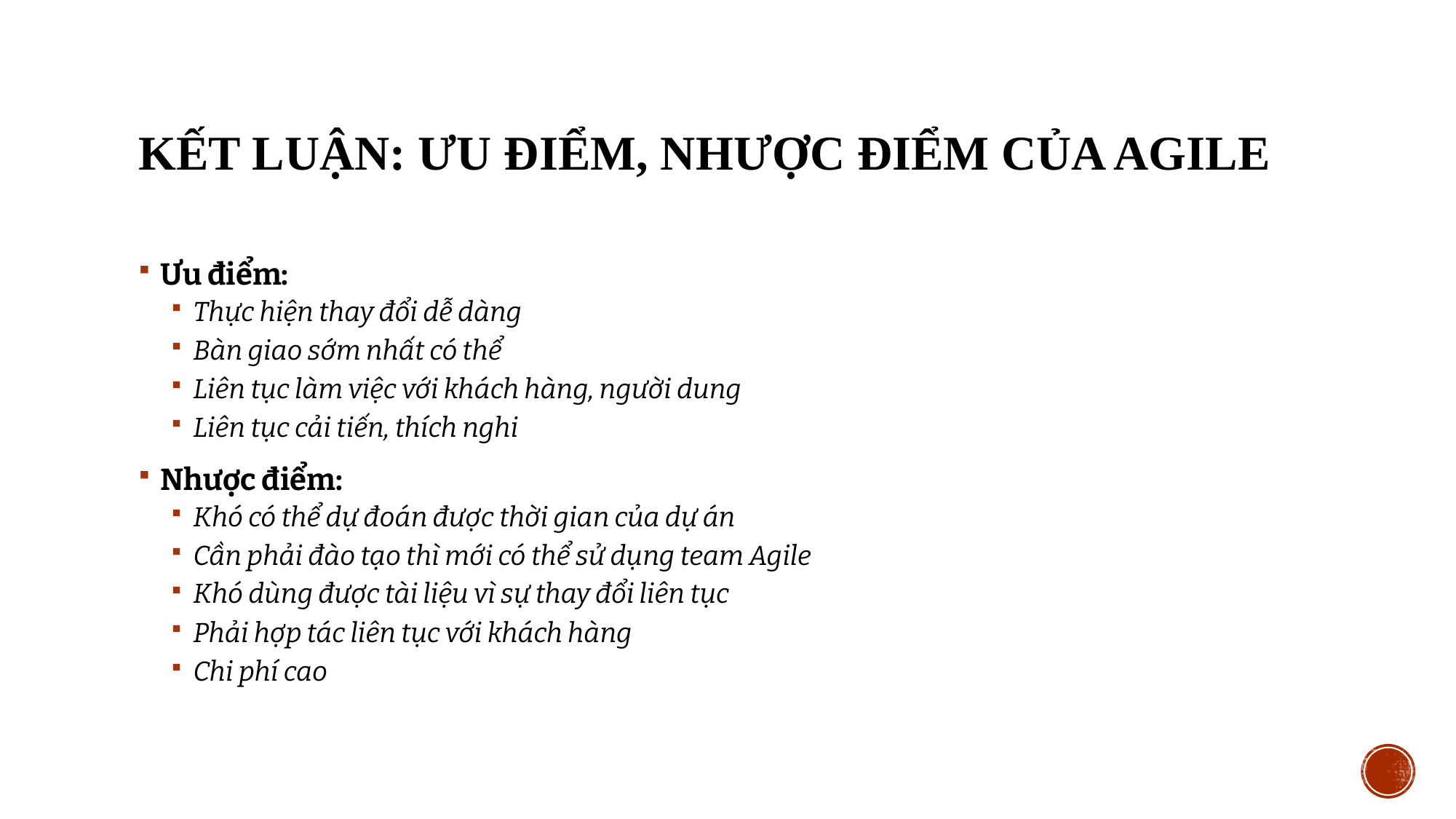

# Kết luận: ưu điểm, nhược điểm của agile
Ưu điểm:
Thực hiện thay đổi dễ dàng
Bàn giao sớm nhất có thể
Liên tục làm việc với khách hàng, người dung
Liên tục cải tiến, thích nghi
Nhược điểm:
Khó có thể dự đoán được thời gian của dự án
Cần phải đào tạo thì mới có thể sử dụng team Agile
Khó dùng được tài liệu vì sự thay đổi liên tục
Phải hợp tác liên tục với khách hàng
Chi phí cao